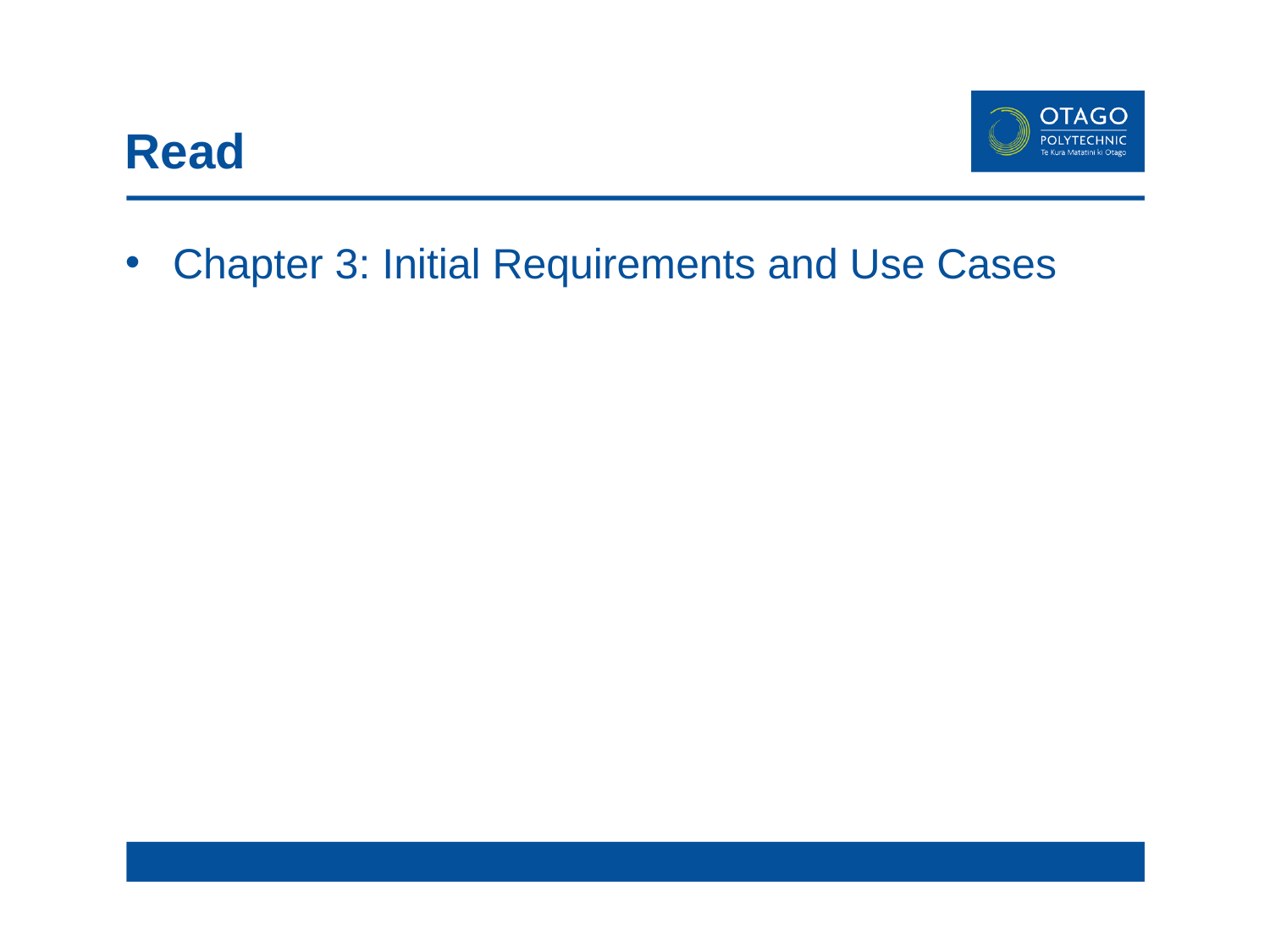

# Read
Chapter 3: Initial Requirements and Use Cases